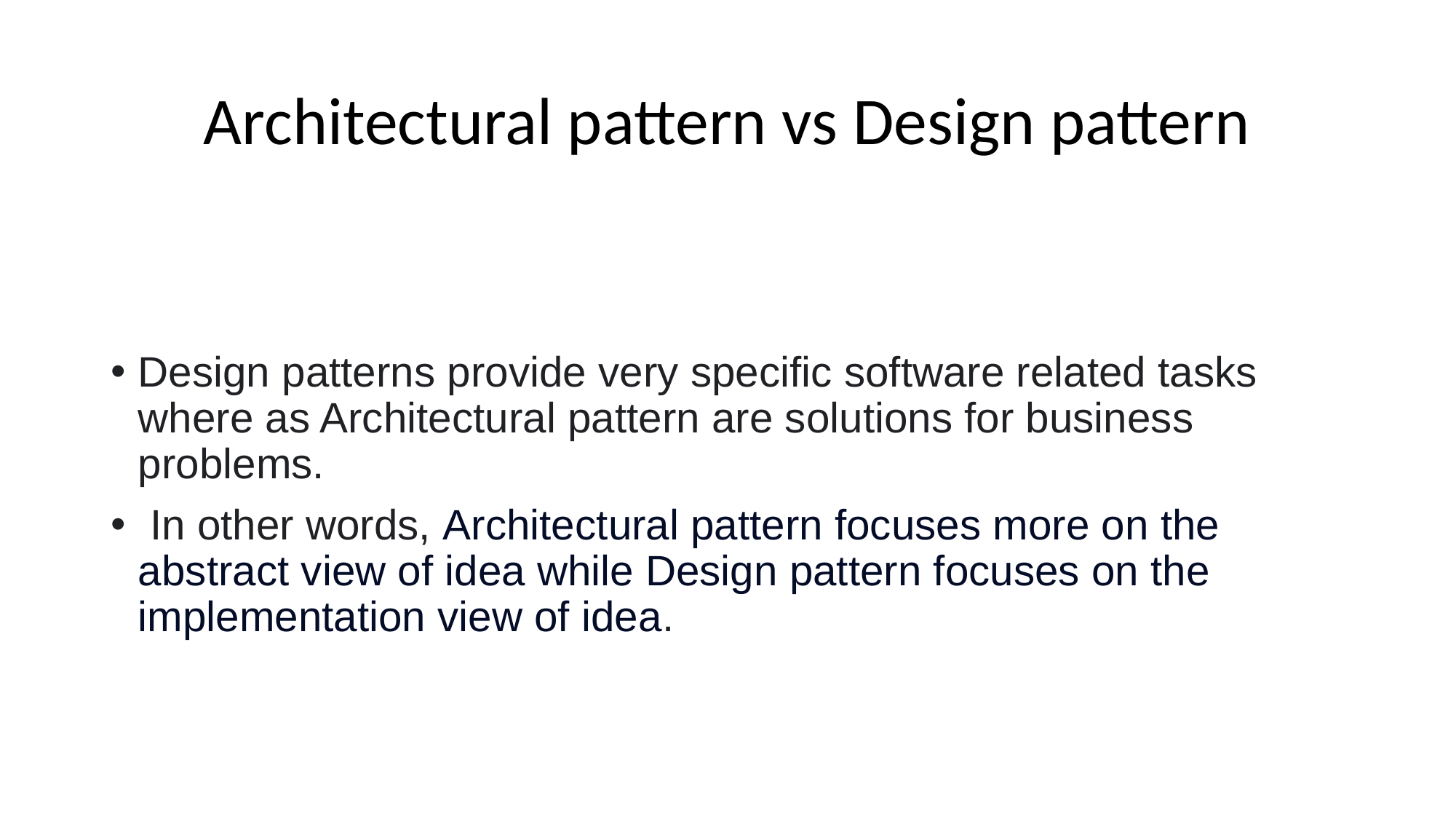

# Architectural pattern vs Design pattern

Design patterns provide very specific software related tasks where as Architectural pattern are solutions for business problems.
 In other words, Architectural pattern focuses more on the abstract view of idea while Design pattern focuses on the implementation view of idea.